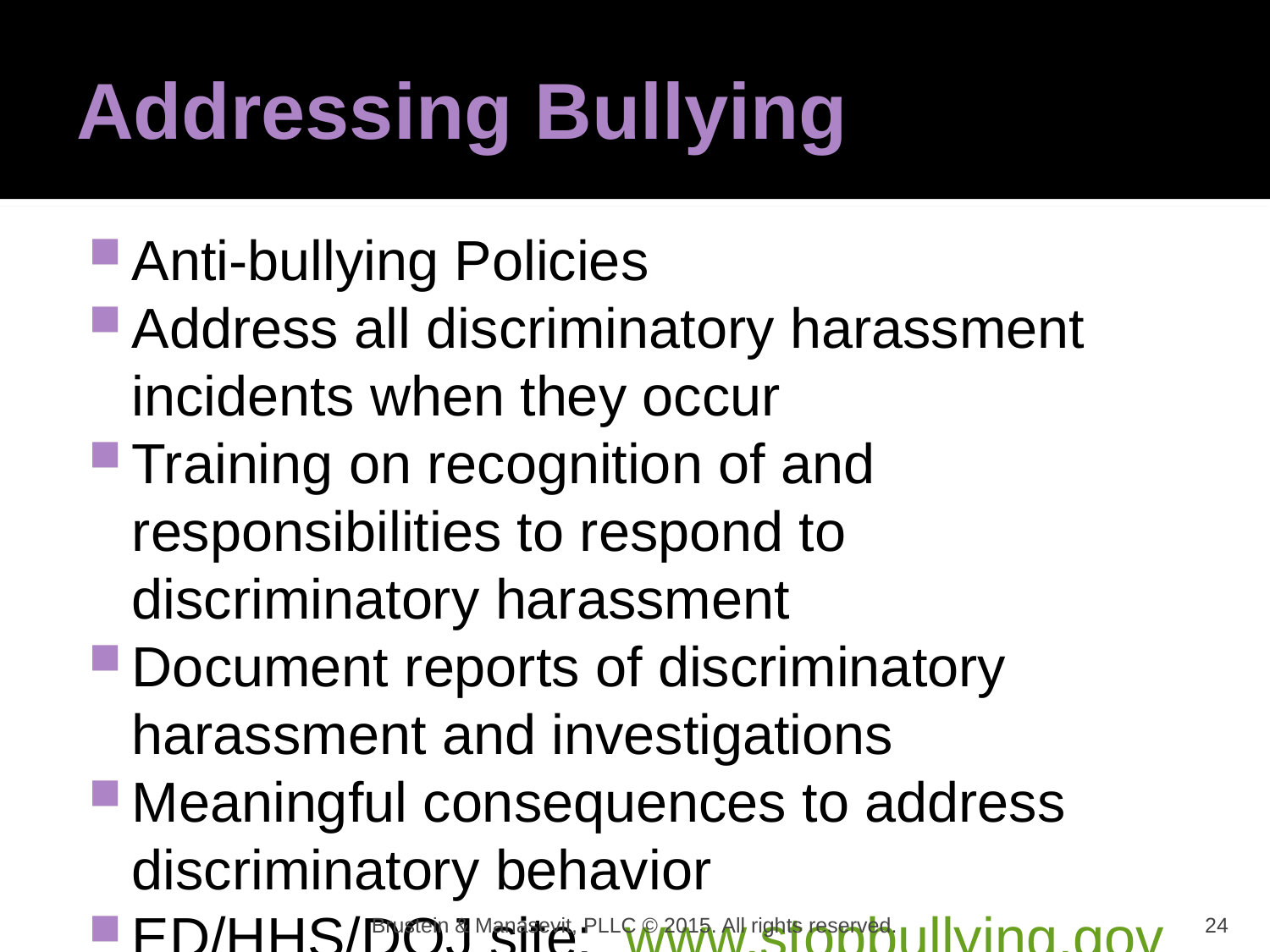

# Addressing Bullying
Anti-bullying Policies
Address all discriminatory harassment incidents when they occur
Training on recognition of and responsibilities to respond to discriminatory harassment
Document reports of discriminatory harassment and investigations
Meaningful consequences to address discriminatory behavior
ED/HHS/DOJ site:  www.stopbullying.gov

Brustein & Manasevit, PLLC © 2015. All rights reserved.
24